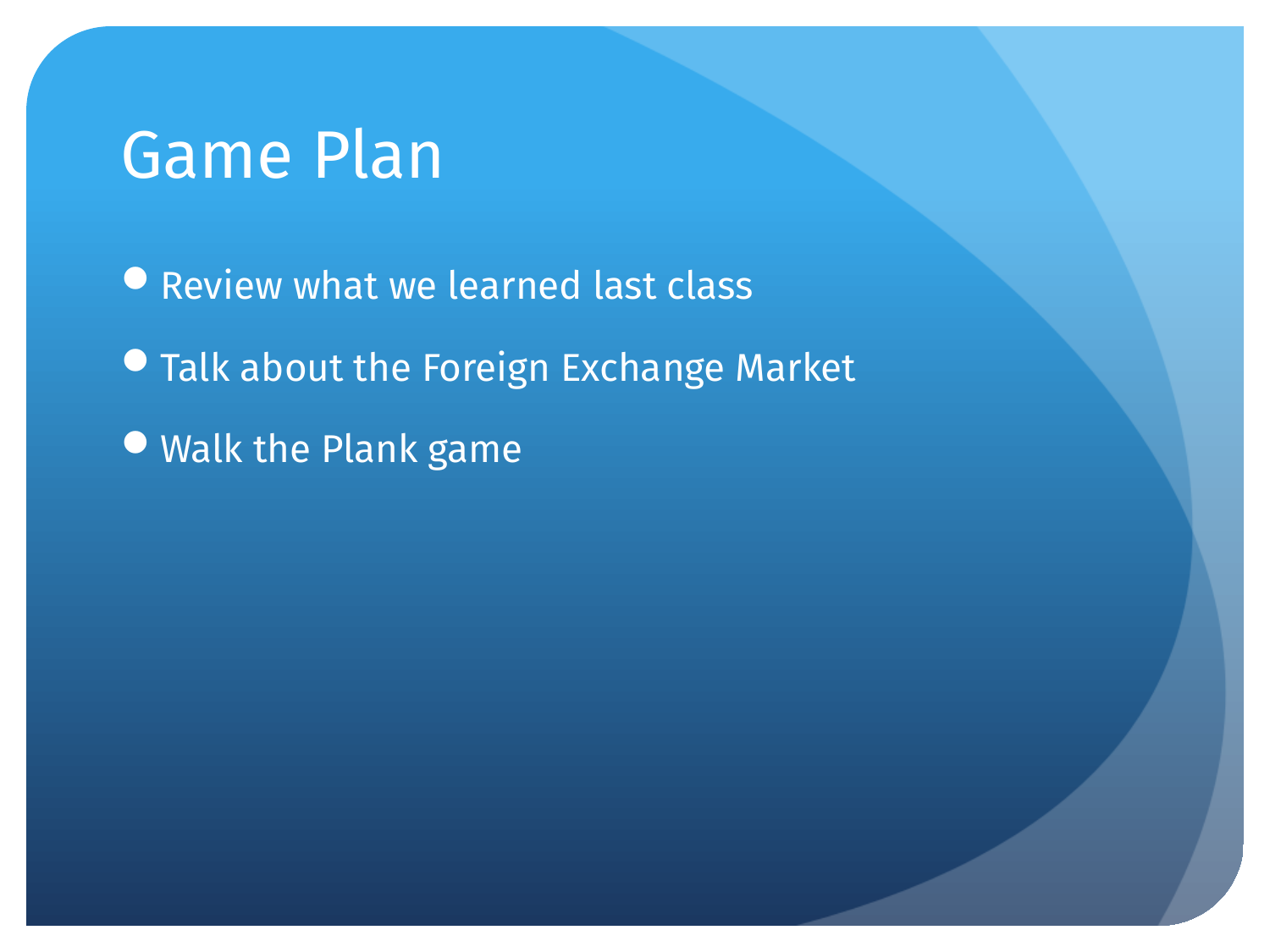

# Game Plan
Review what we learned last class
Talk about the Foreign Exchange Market
Walk the Plank game